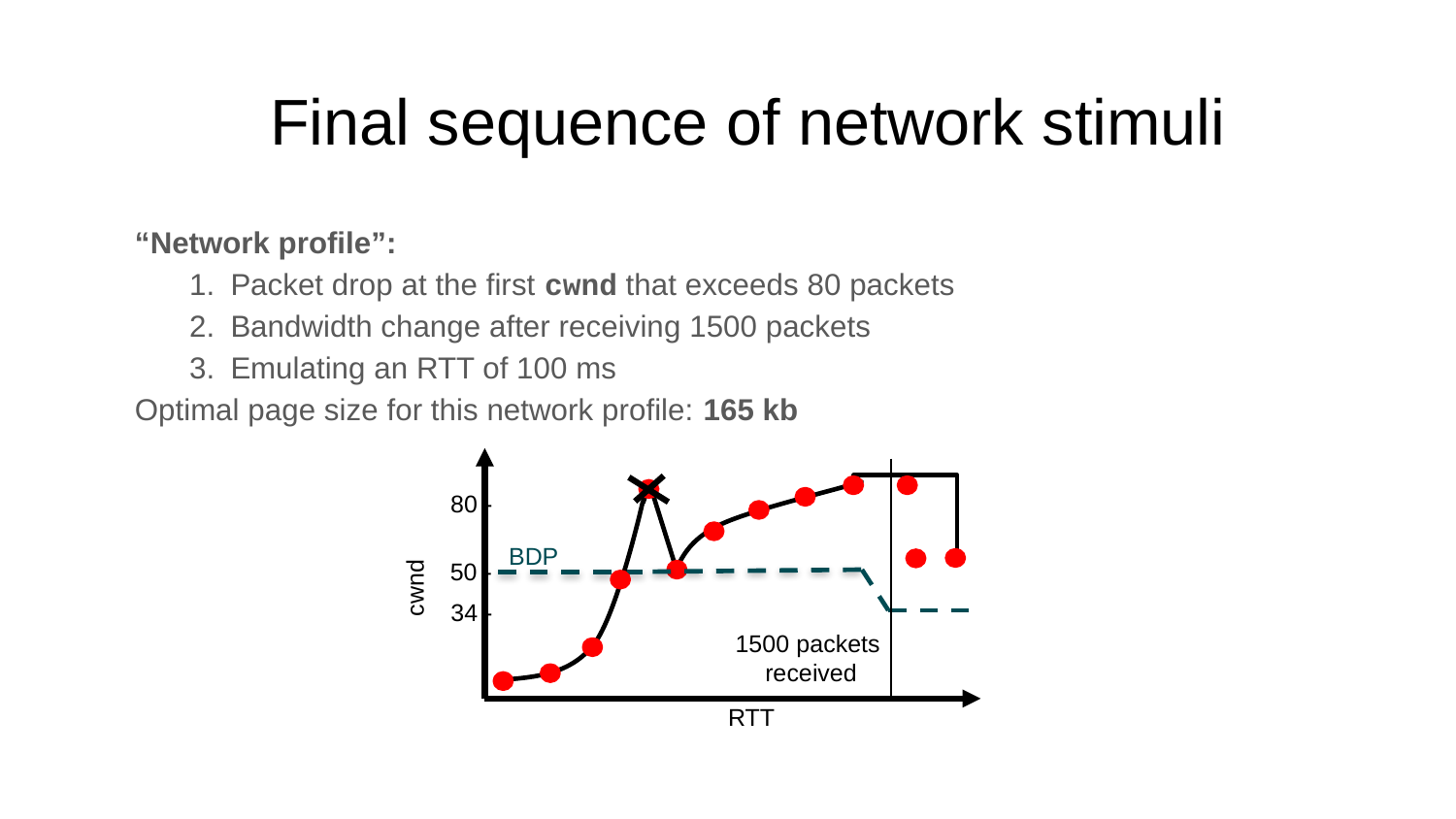

# Final sequence of network stimuli
“Network profile”:
Packet drop at the first cwnd that exceeds 80 packets
Bandwidth change after receiving 1500 packets
Emulating an RTT of 100 ms
Optimal page size for this network profile: 165 kb

80 -

BDP
50 -

cwnd

34 -
1500 packets
received

RTT
59